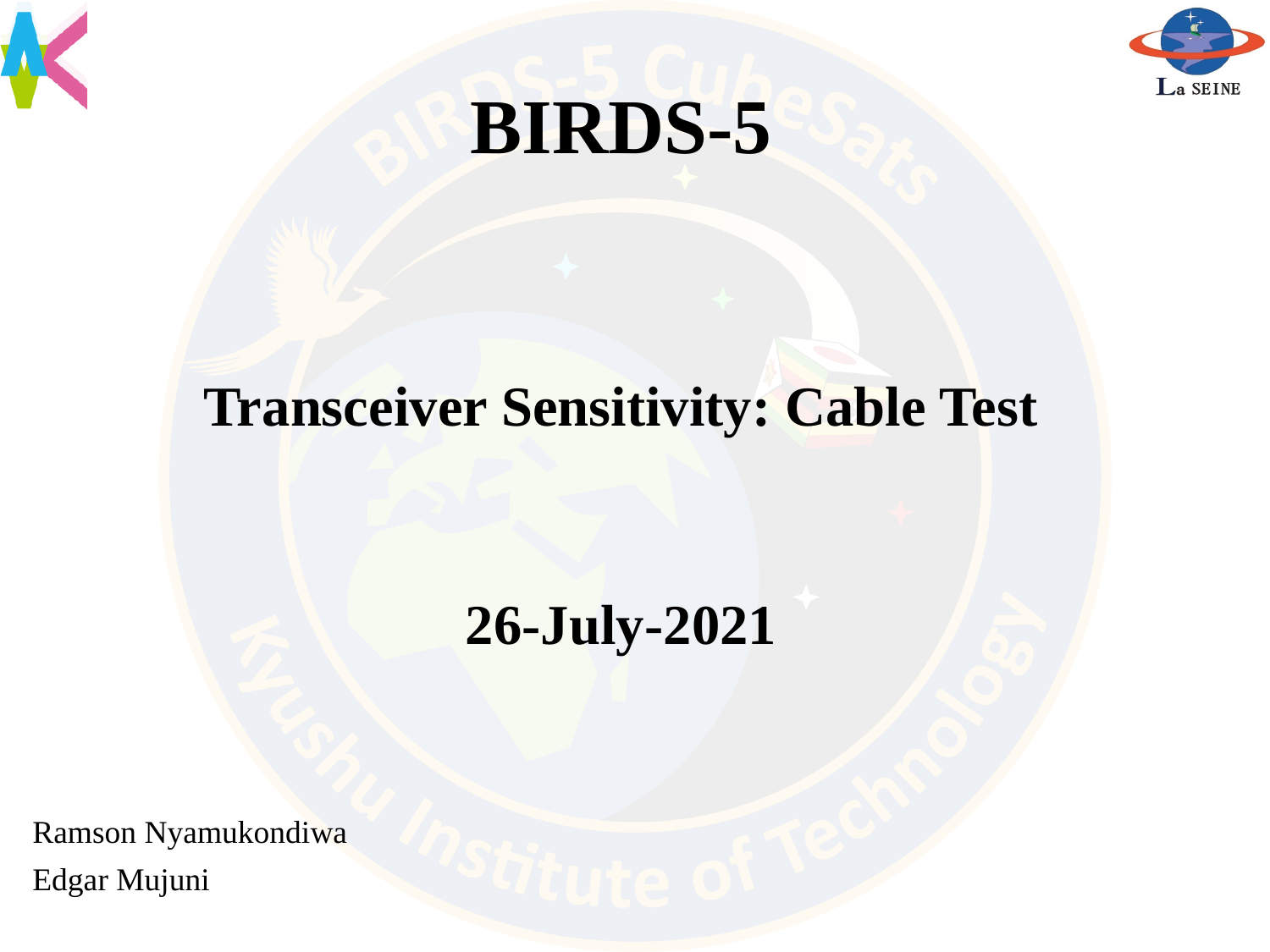

# BIRDS-5
Transceiver Sensitivity: Cable Test

26-July-2021
Ramson Nyamukondiwa
Edgar Mujuni